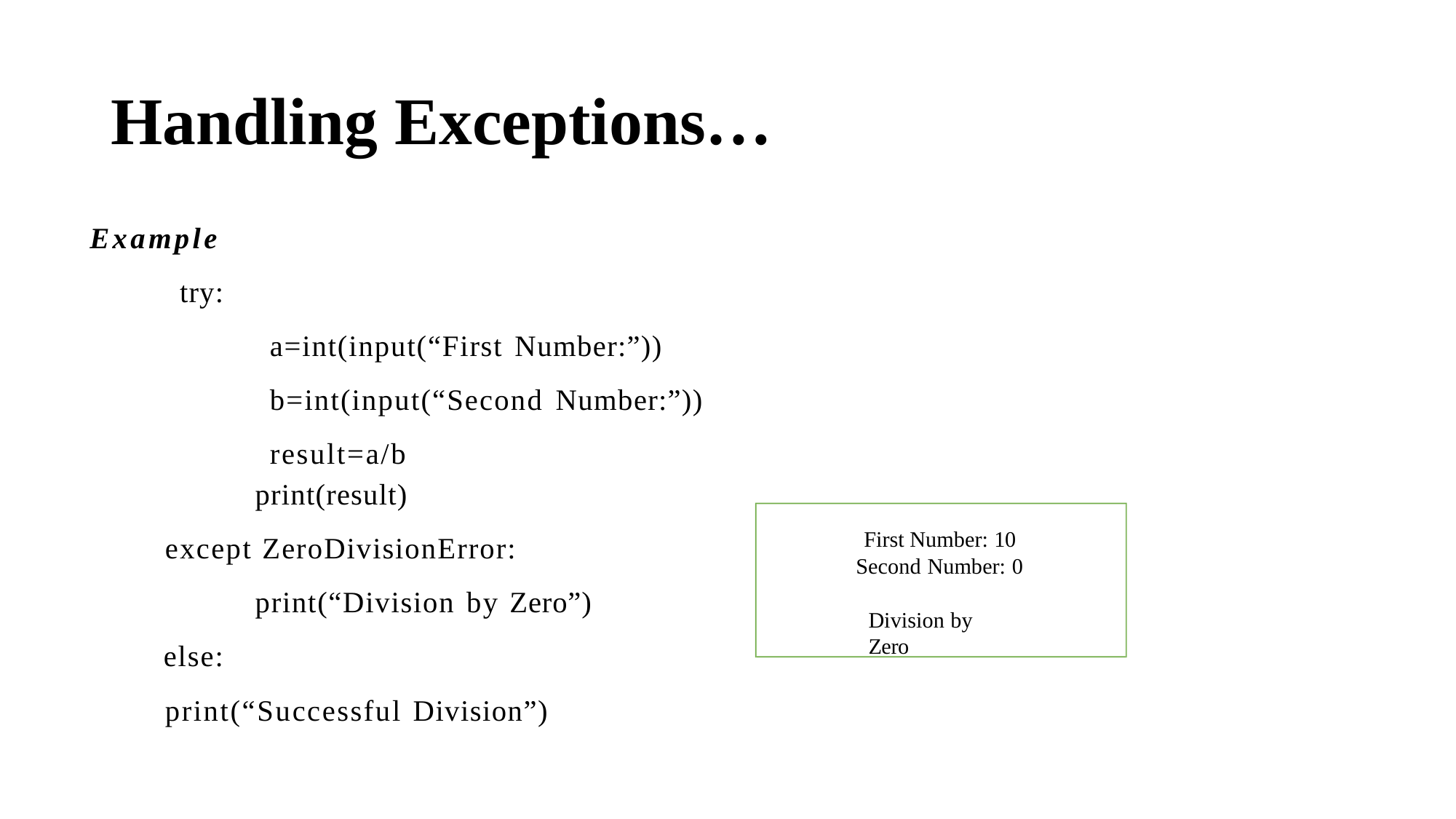

# Handling Exceptions…
Example
try:
a=int(input(“First Number:”)) b=int(input(“Second Number:”)) result=a/b
print(result)
except ZeroDivisionError: print(“Division by Zero”)
else:
print(“Successful Division”)

First Number: 10
Second Number: 0
Division by Zero